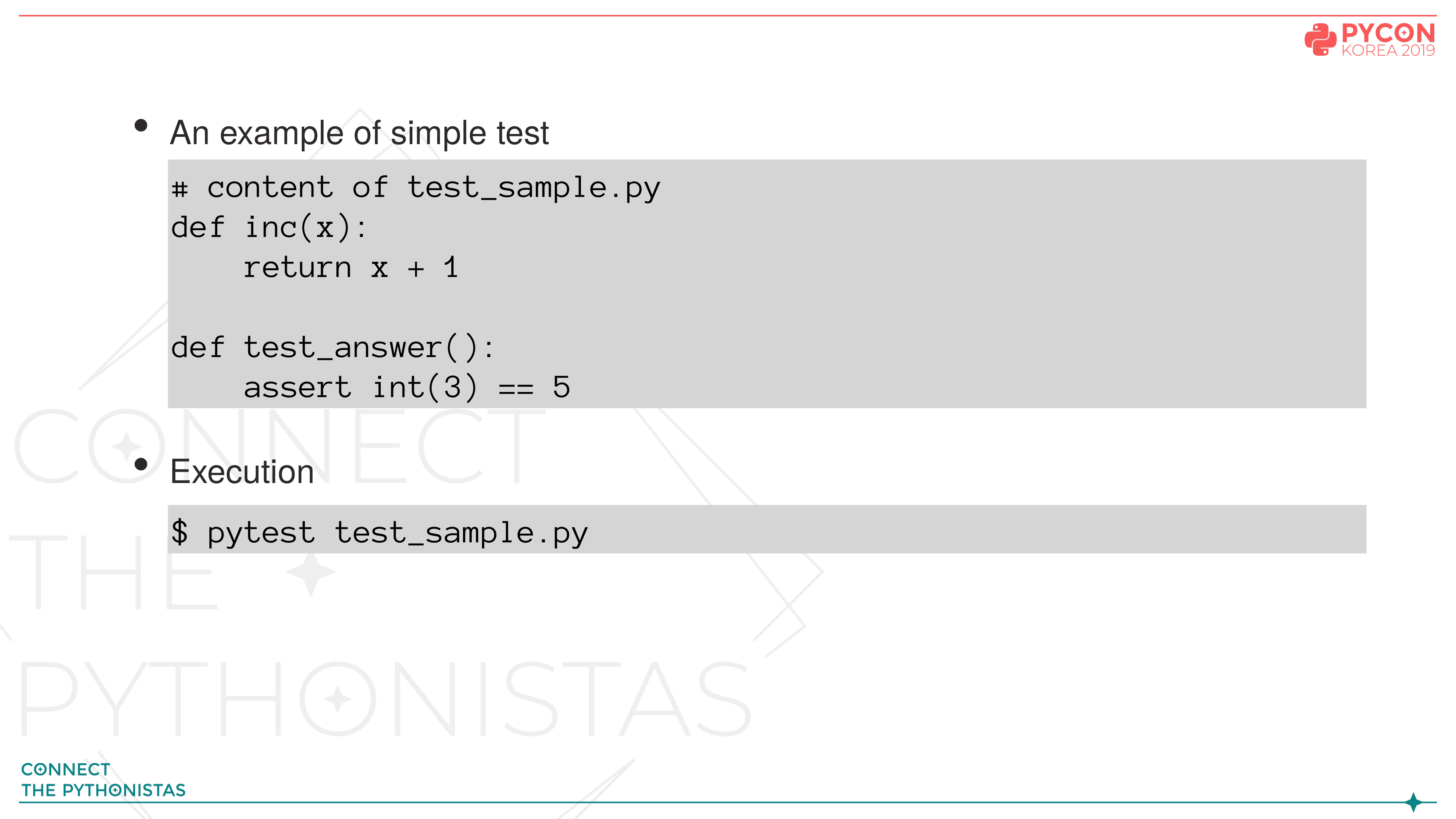

An example of simple test

Execution
# content of test_sample.py
def inc(x):
    return x + 1

def test_answer():
    assert int(3) == 5
$ pytest test_sample.py